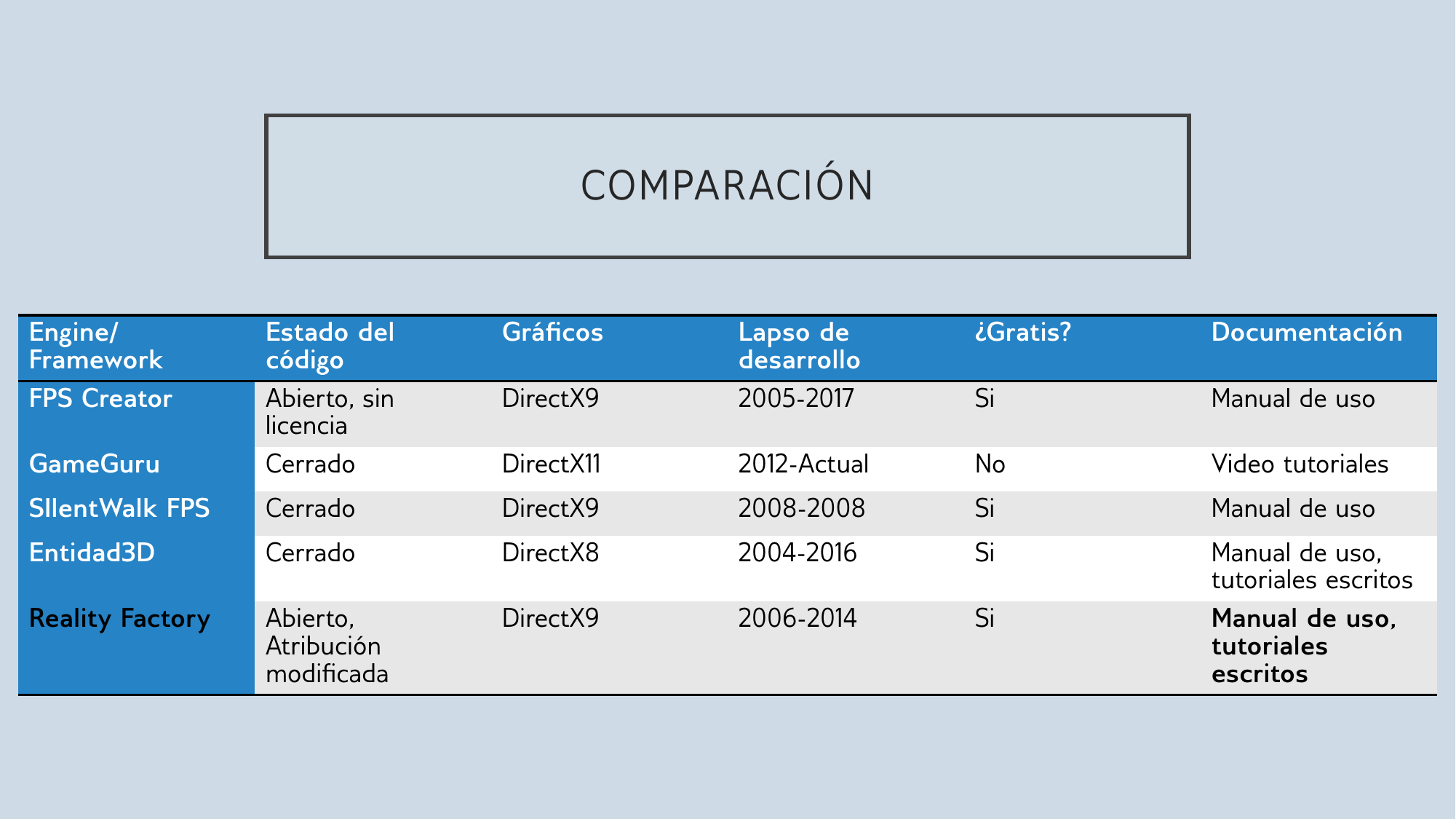

# Comparación
| Engine/ Framework | Estado del código | Gráficos | Lapso de desarrollo | ¿Gratis? | Documentación |
| --- | --- | --- | --- | --- | --- |
| FPS Creator | Abierto, sin licencia | DirectX9 | 2005-2017 | Si | Manual de uso |
| GameGuru | Cerrado | DirectX11 | 2012-Actual | No | Video tutoriales |
| SIlentWalk FPS | Cerrado | DirectX9 | 2008-2008 | Si | Manual de uso |
| Entidad3D | Cerrado | DirectX8 | 2004-2016 | Si | Manual de uso, tutoriales escritos |
| Reality Factory | Abierto, Atribución modificada | DirectX9 | 2006-2014 | Si | Manual de uso, tutoriales escritos |